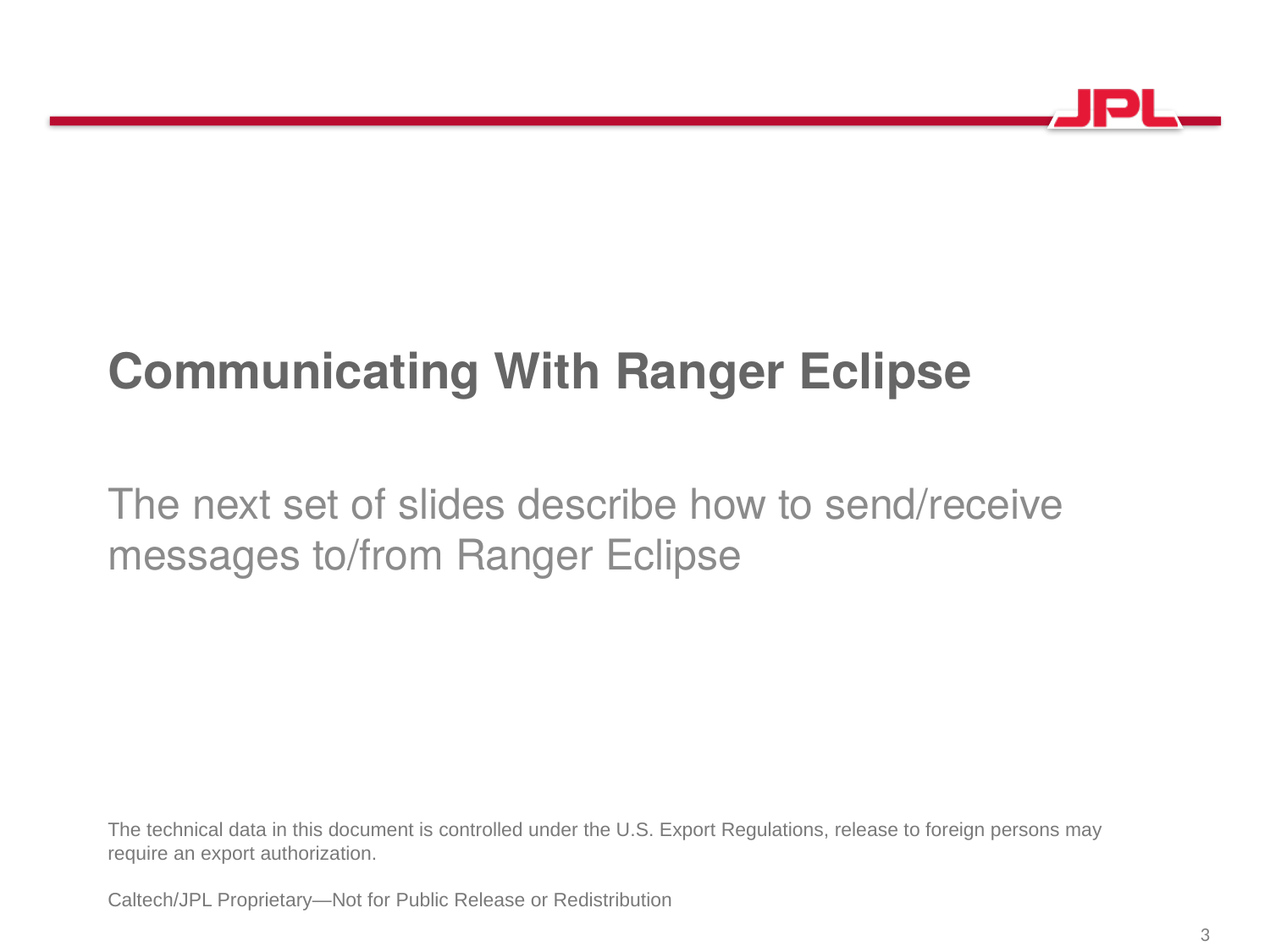

# Communicating With Ranger Eclipse
The next set of slides describe how to send/receive messages to/from Ranger Eclipse
The technical data in this document is controlled under the U.S. Export Regulations, release to foreign persons may require an export authorization.

Caltech/JPL Proprietary—Not for Public Release or Redistribution